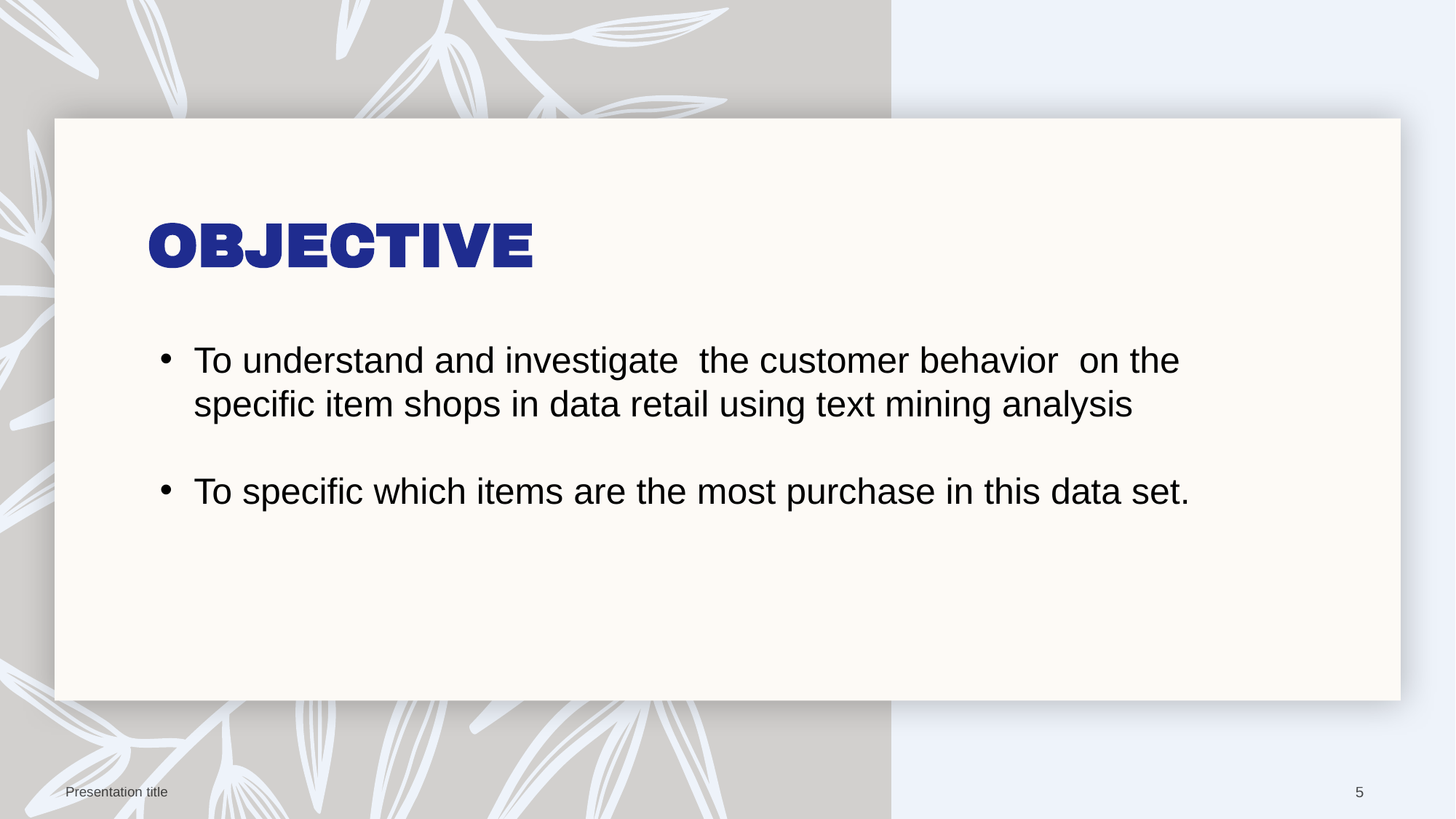

# OBJECTIVE

To understand and investigate  the customer behavior  on the specific item shops in data retail using text mining analysis

To specific which items are the most purchase in this data set.
Presentation title
5